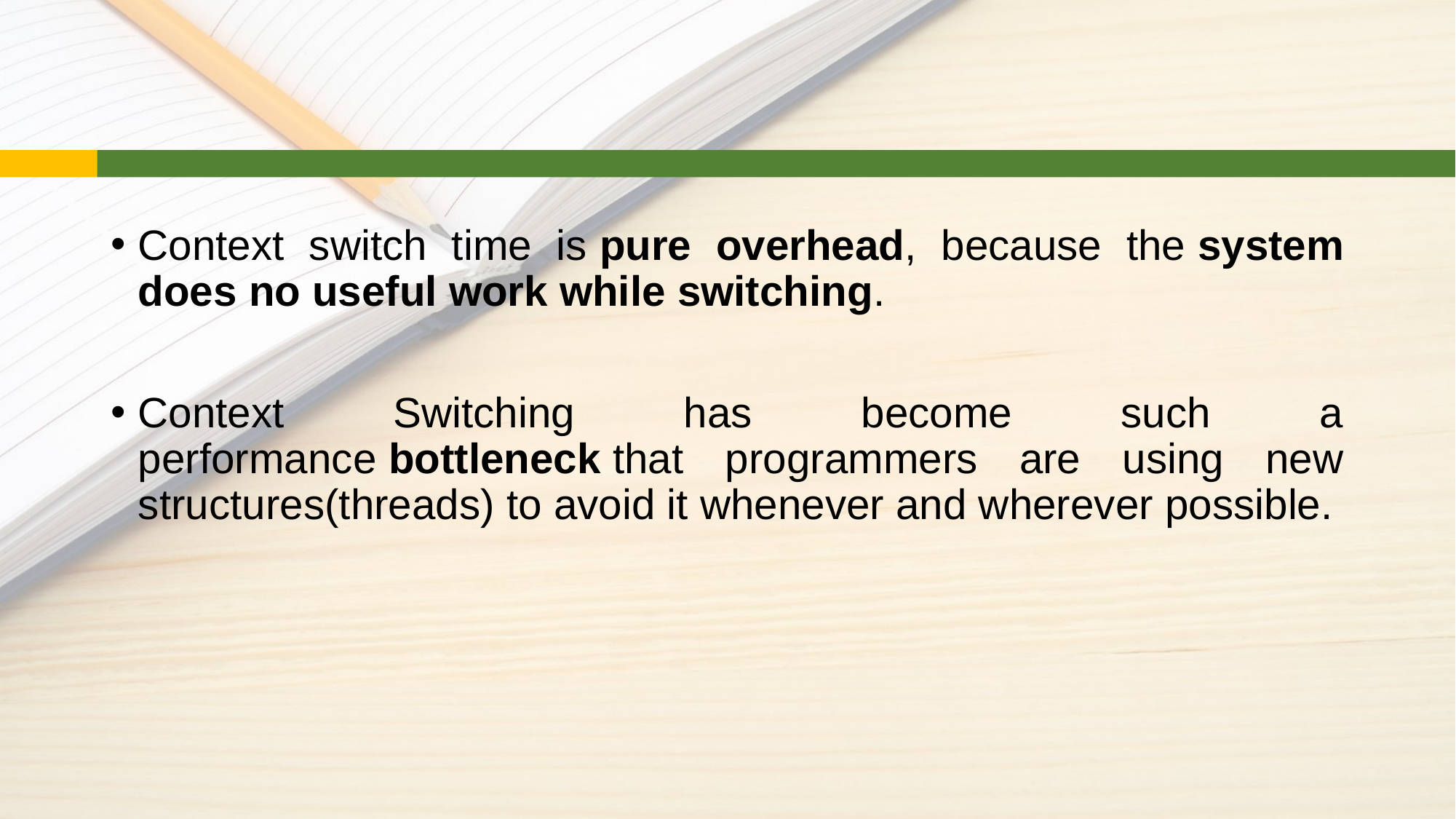

#
Context switch time is pure overhead, because the system does no useful work while switching.

Context Switching has become such a performance bottleneck that programmers are using new structures(threads) to avoid it whenever and wherever possible.